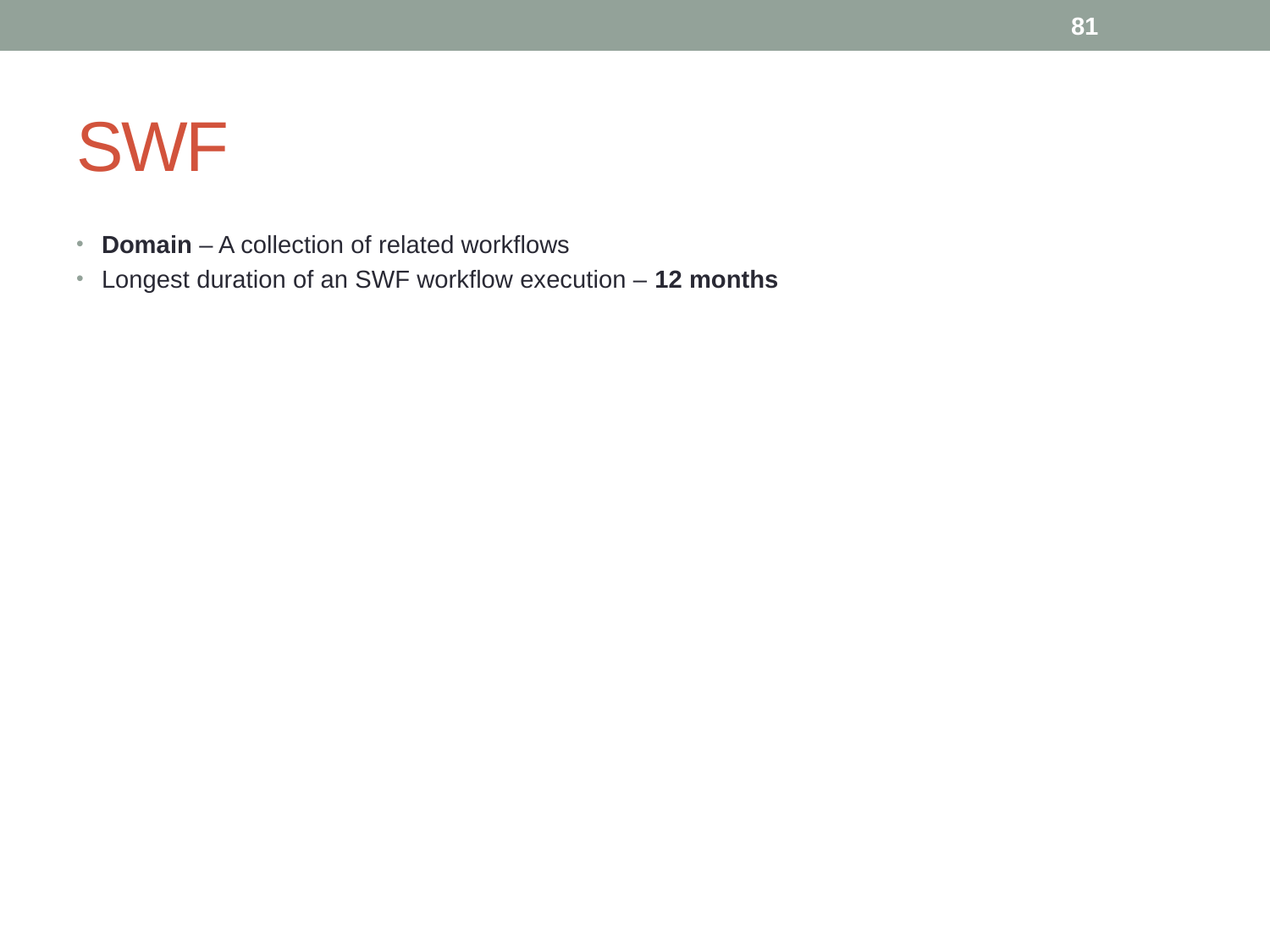

81
# SWF
Domain – A collection of related workflows
Longest duration of an SWF workflow execution – 12 months